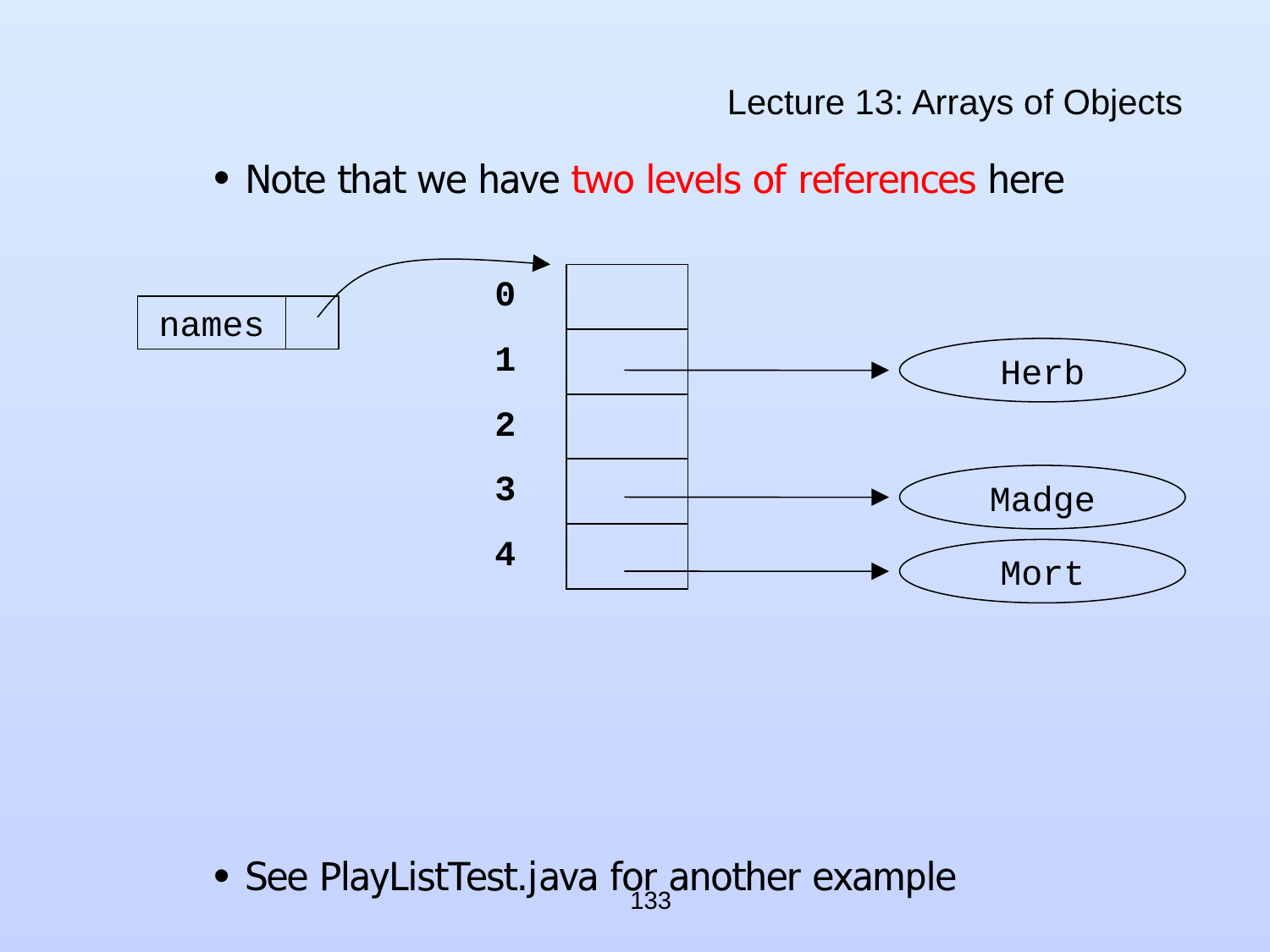

# Lecture 13: Arrays of Objects
Note that we have two levels of references here

See PlayListTest.java for another example

| 0 |  |
| --- | --- |
| 1 |  |
| 2 |  |
| 3 |  |
| 4 |  |
names

Herb

Madge

Mort

133